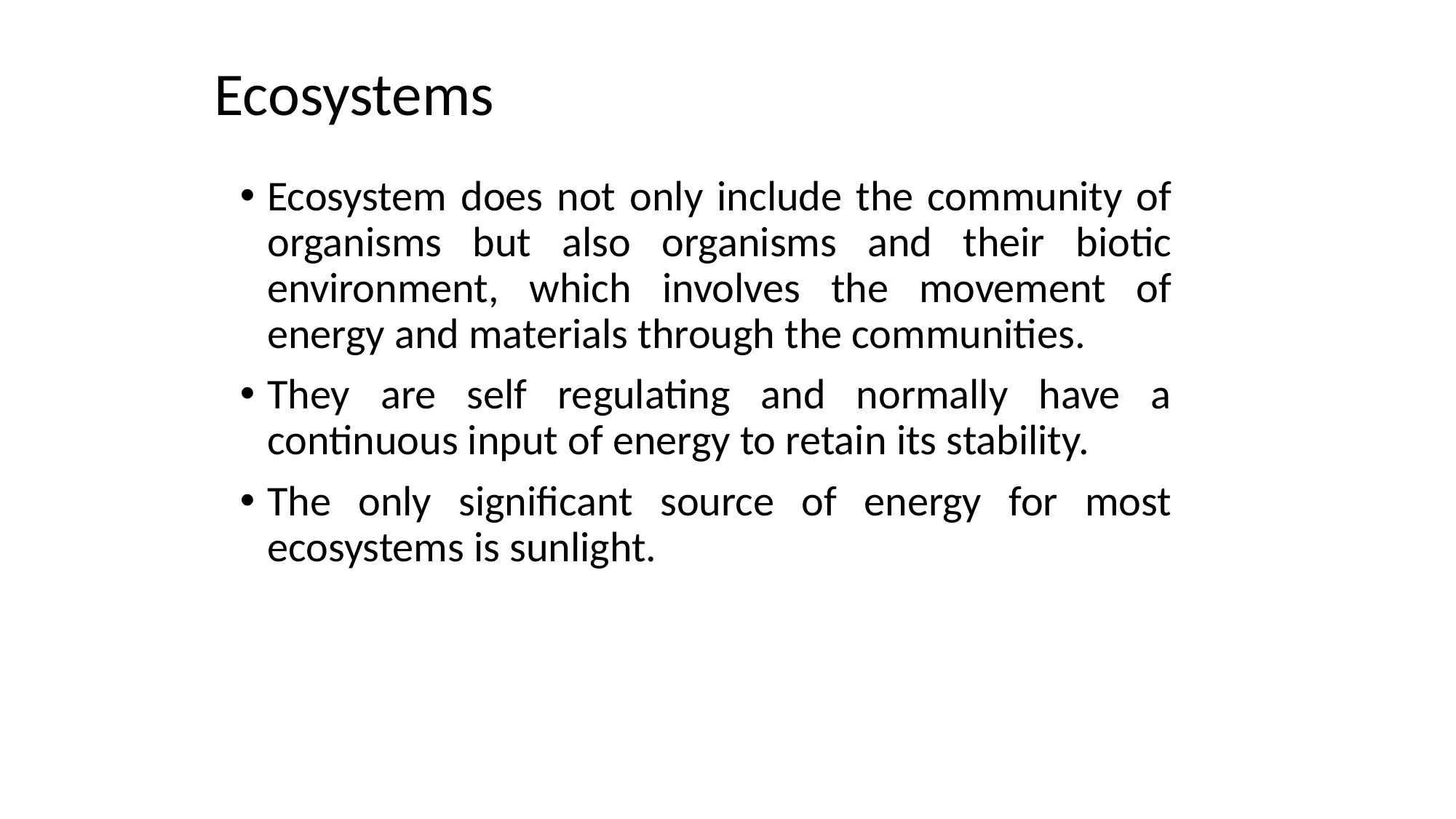

# Ecosystems
Ecosystem does not only include the community of organisms but also organisms and their biotic environment, which involves the movement of energy and materials through the communities.
They are self regulating and normally have a continuous input of energy to retain its stability.
The only significant source of energy for most ecosystems is sunlight.